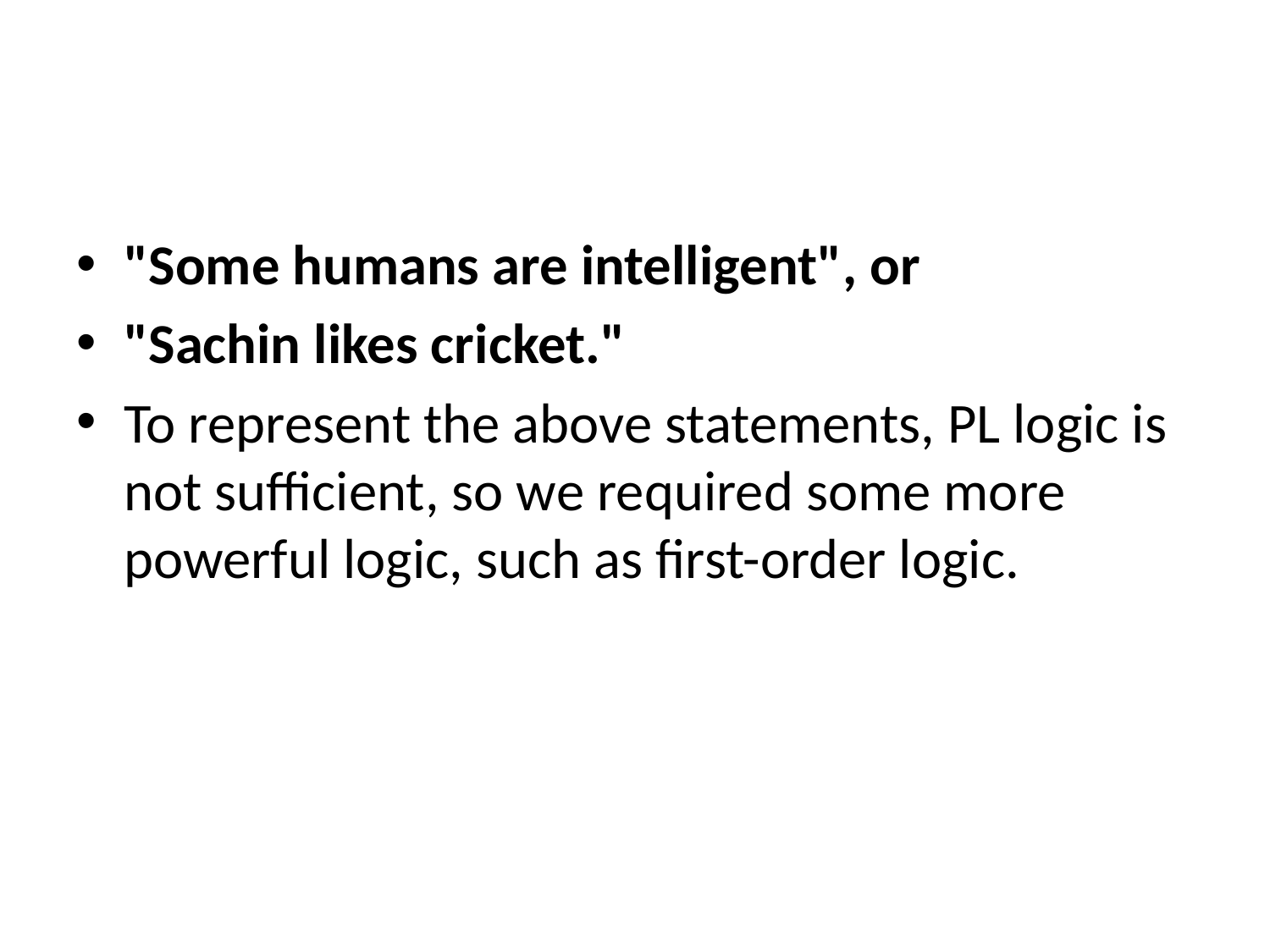

#
"Some humans are intelligent", or
"Sachin likes cricket."
To represent the above statements, PL logic is not sufficient, so we required some more powerful logic, such as first-order logic.